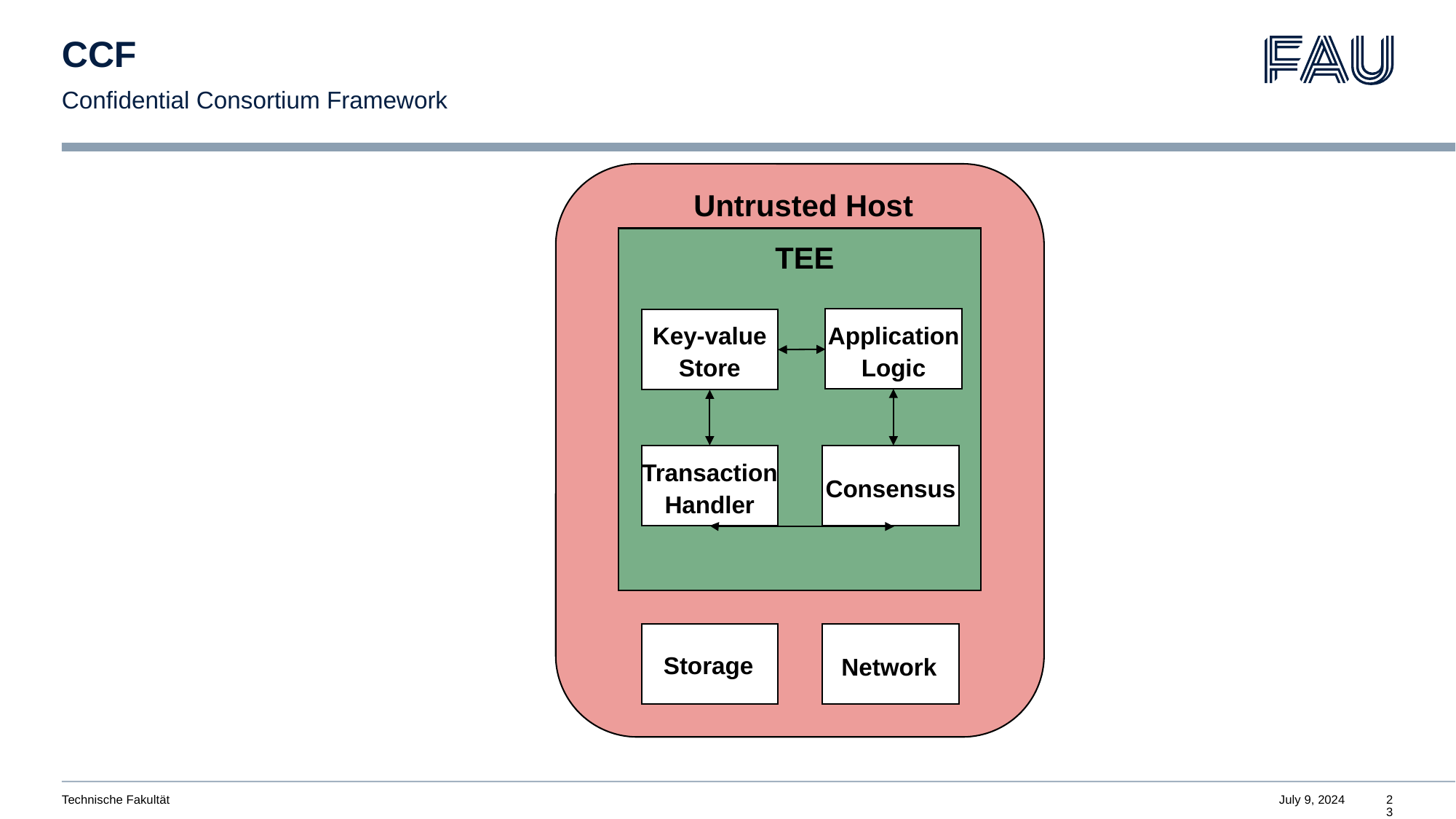

# CCF

Confidential Consortium Framework

Untrusted Host

TEE

Application Logic
Key-value Store

Transaction Handler
Consensus

Storage
Network
Technische Fakultät
July 9, 2024
23